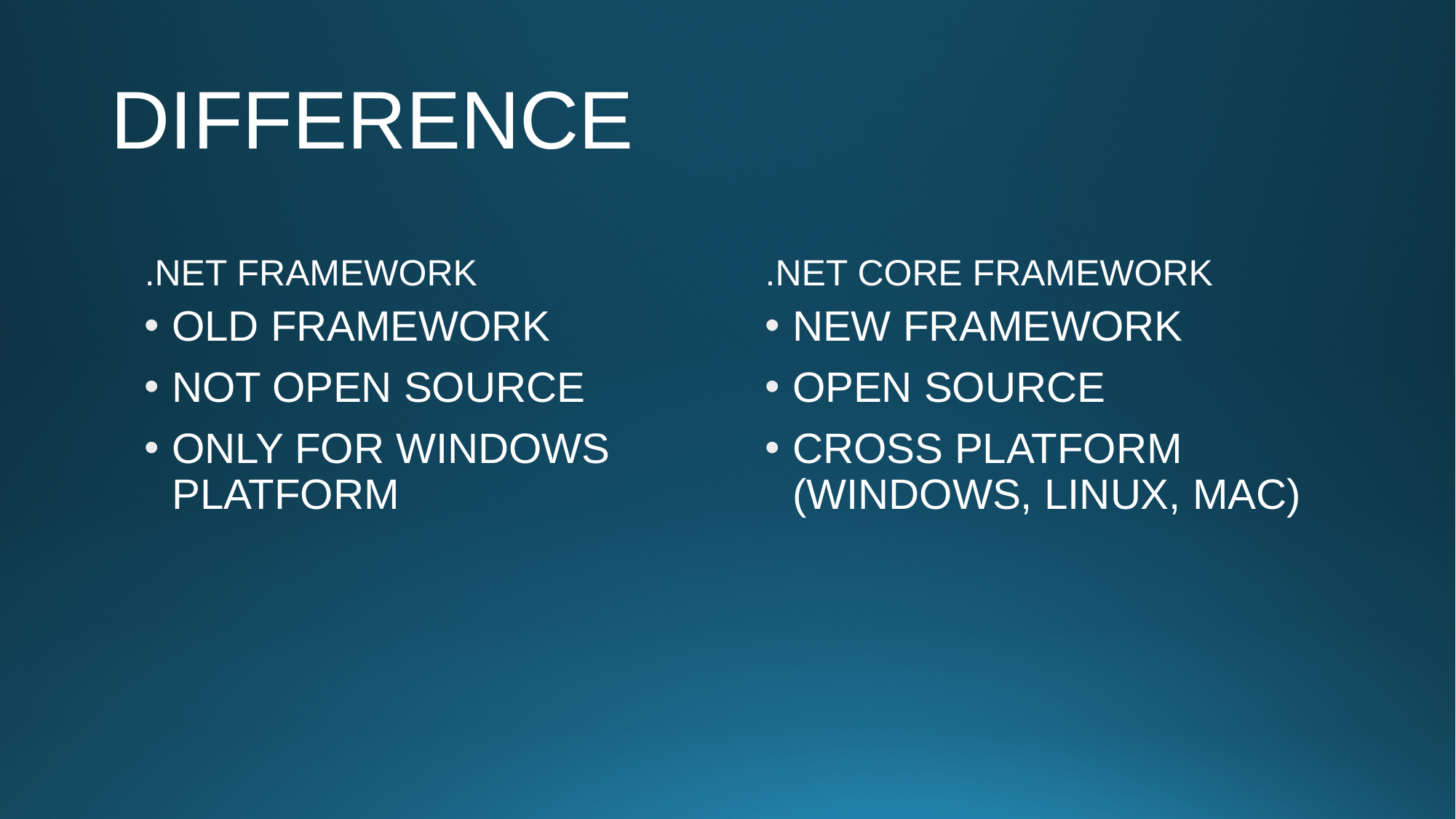

# DIFFERENCE
.NET FRAMEWORK
.NET CORE FRAMEWORK
OLD FRAMEWORK
NOT OPEN SOURCE
ONLY FOR WINDOWS PLATFORM
NEW FRAMEWORK
OPEN SOURCE
CROSS PLATFORM (WINDOWS, LINUX, MAC)